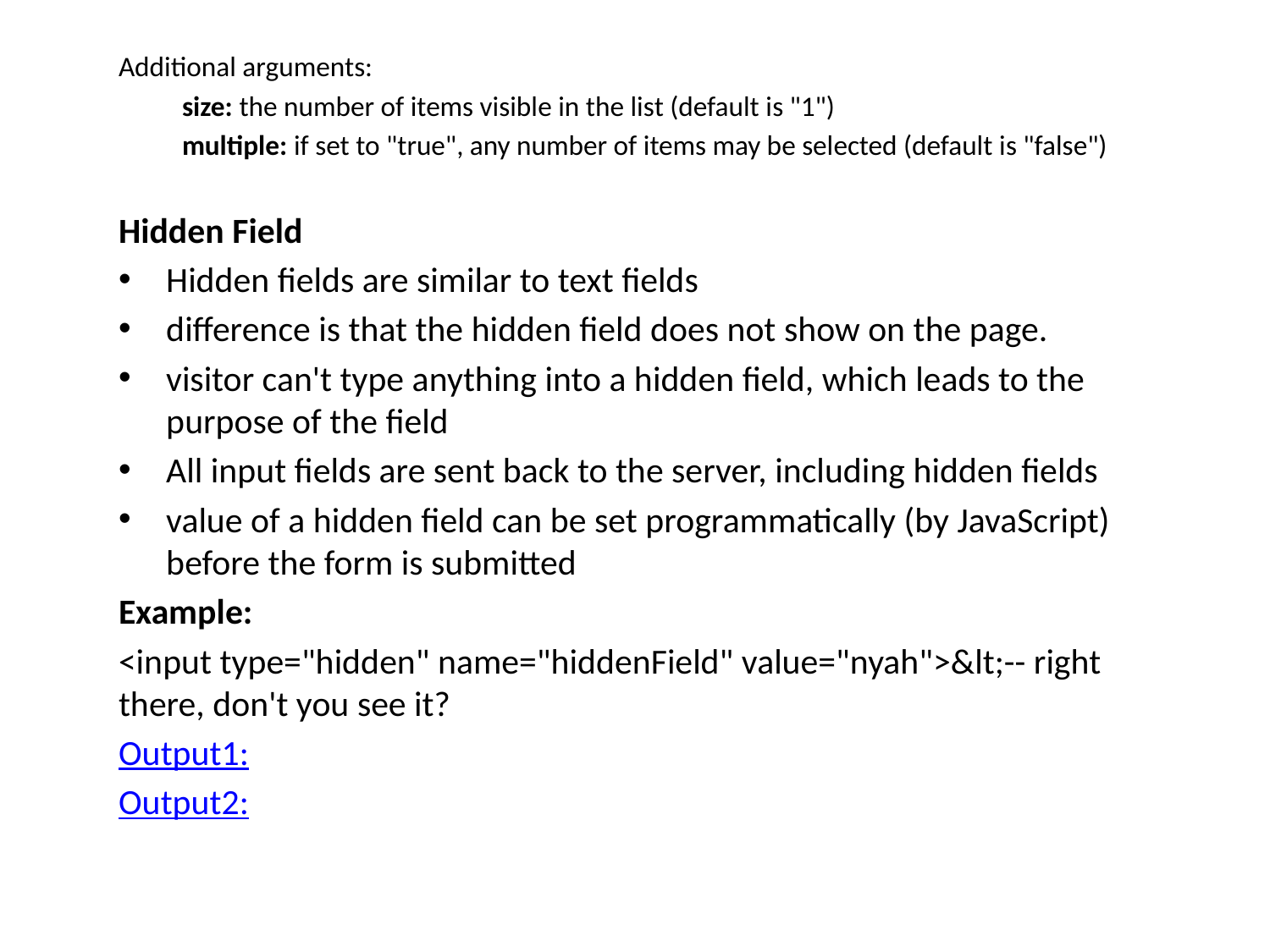

Additional arguments:
size: the number of items visible in the list (default is "1")
multiple: if set to "true", any number of items may be selected (default is "false")

Hidden Field
Hidden fields are similar to text fields
difference is that the hidden field does not show on the page.
visitor can't type anything into a hidden field, which leads to the purpose of the field
All input fields are sent back to the server, including hidden fields
value of a hidden field can be set programmatically (by JavaScript) before the form is submitted
Example:
<input type="hidden" name="hiddenField" value="nyah">&lt;-- right there, don't you see it?
Output1:
Output2: